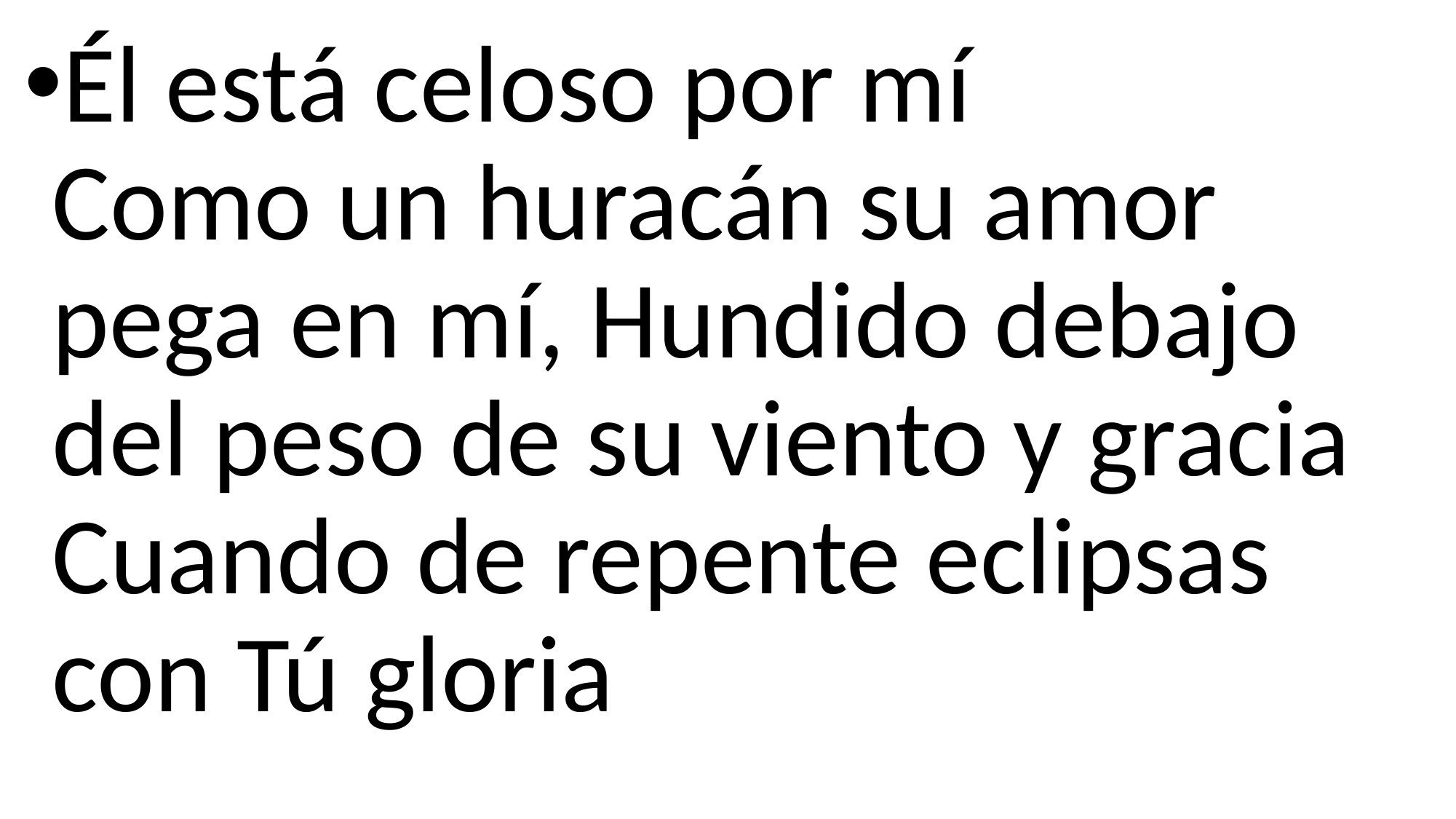

Él está celoso por mí
Como un huracán su amor pega en mí, Hundido debajo del peso de su viento y gracia
Cuando de repente eclipsas con Tú gloria